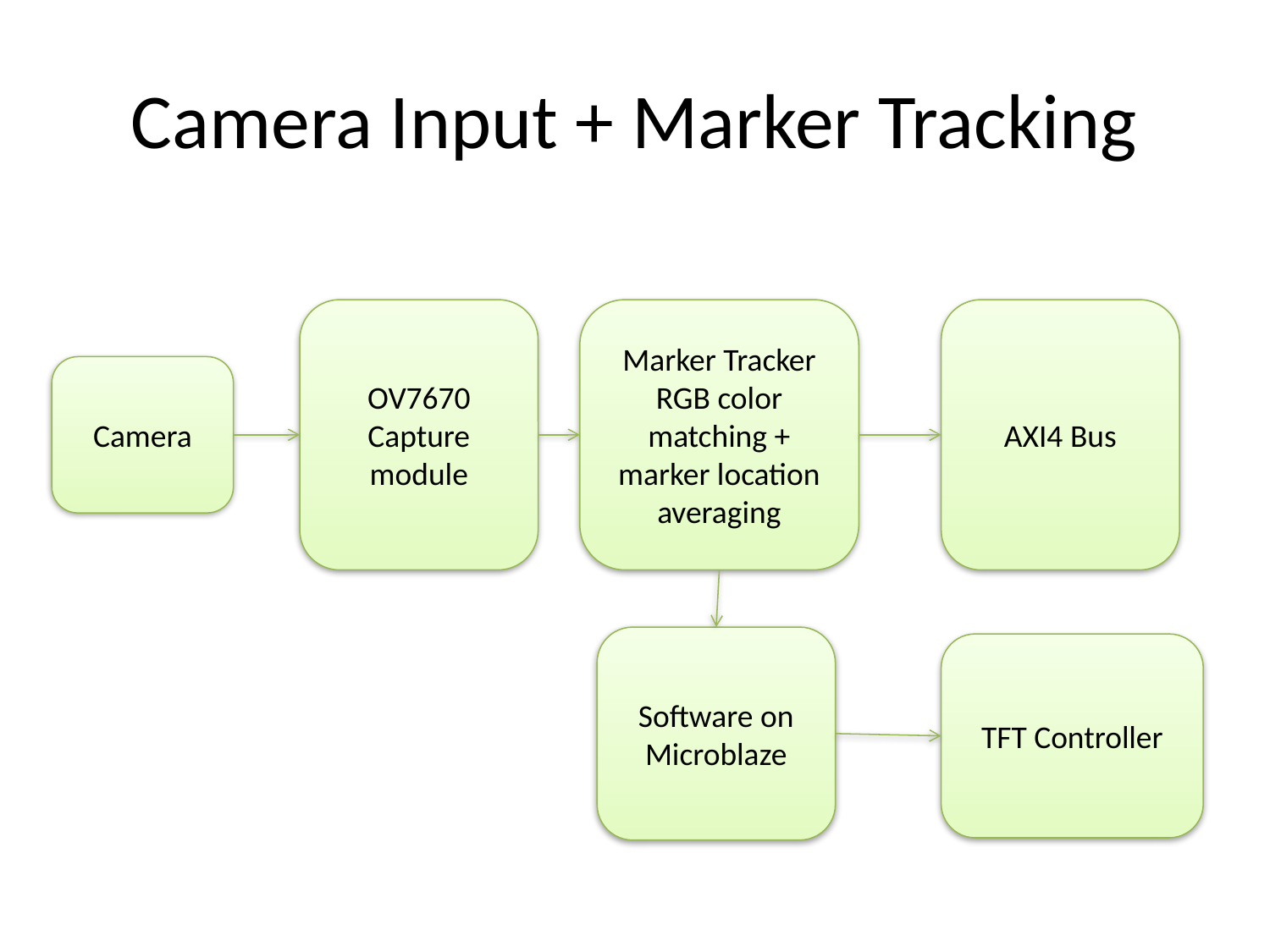

# Camera Input + Marker Tracking
Marker Tracker
RGB color matching + marker location averaging
AXI4 Bus
OV7670 Capture module
Camera
Software on Microblaze
TFT Controller